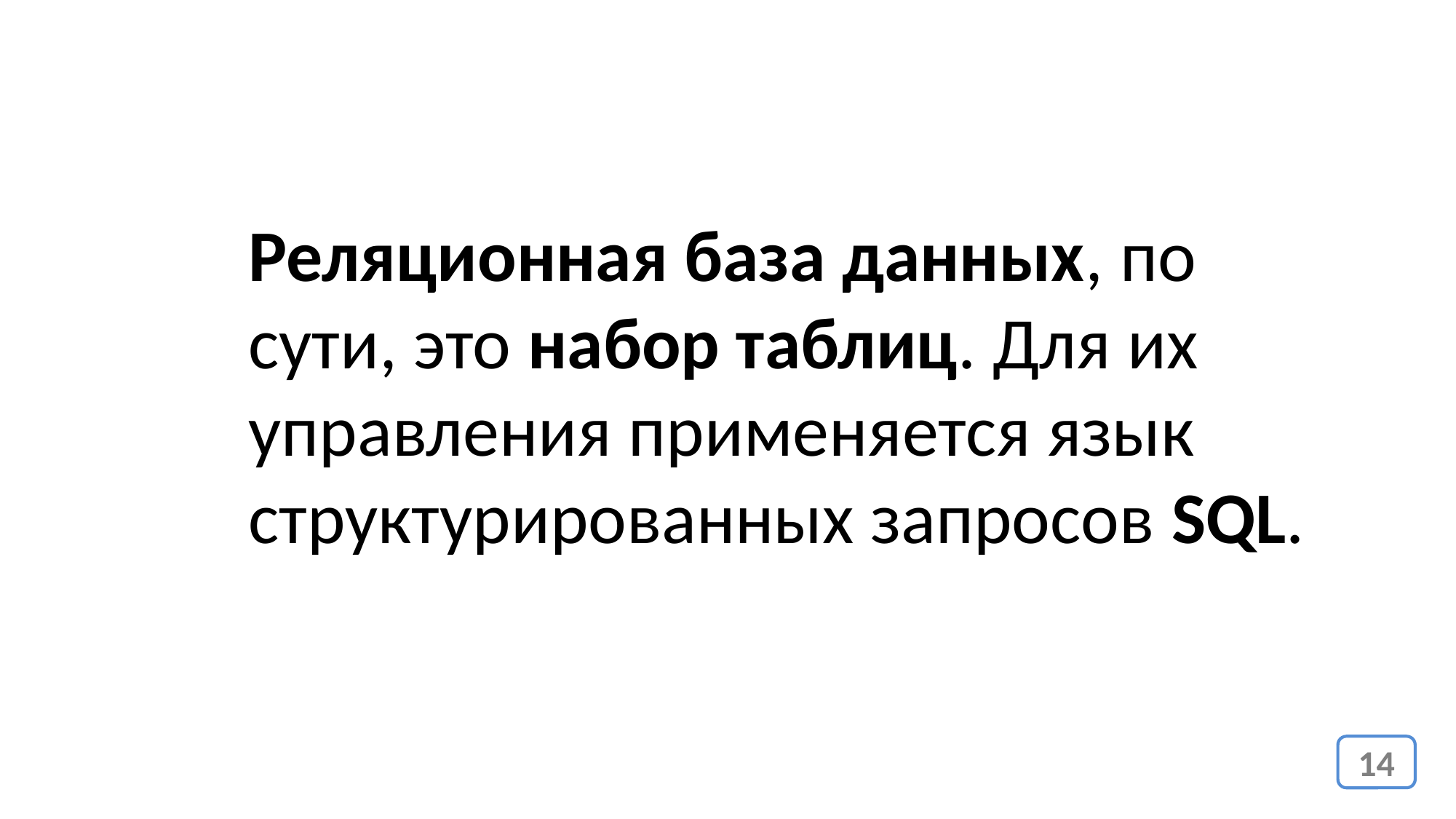

Реляционная база данных, по сути, это набор таблиц. Для их управления применяется язык структурированных запросов SQL.
14